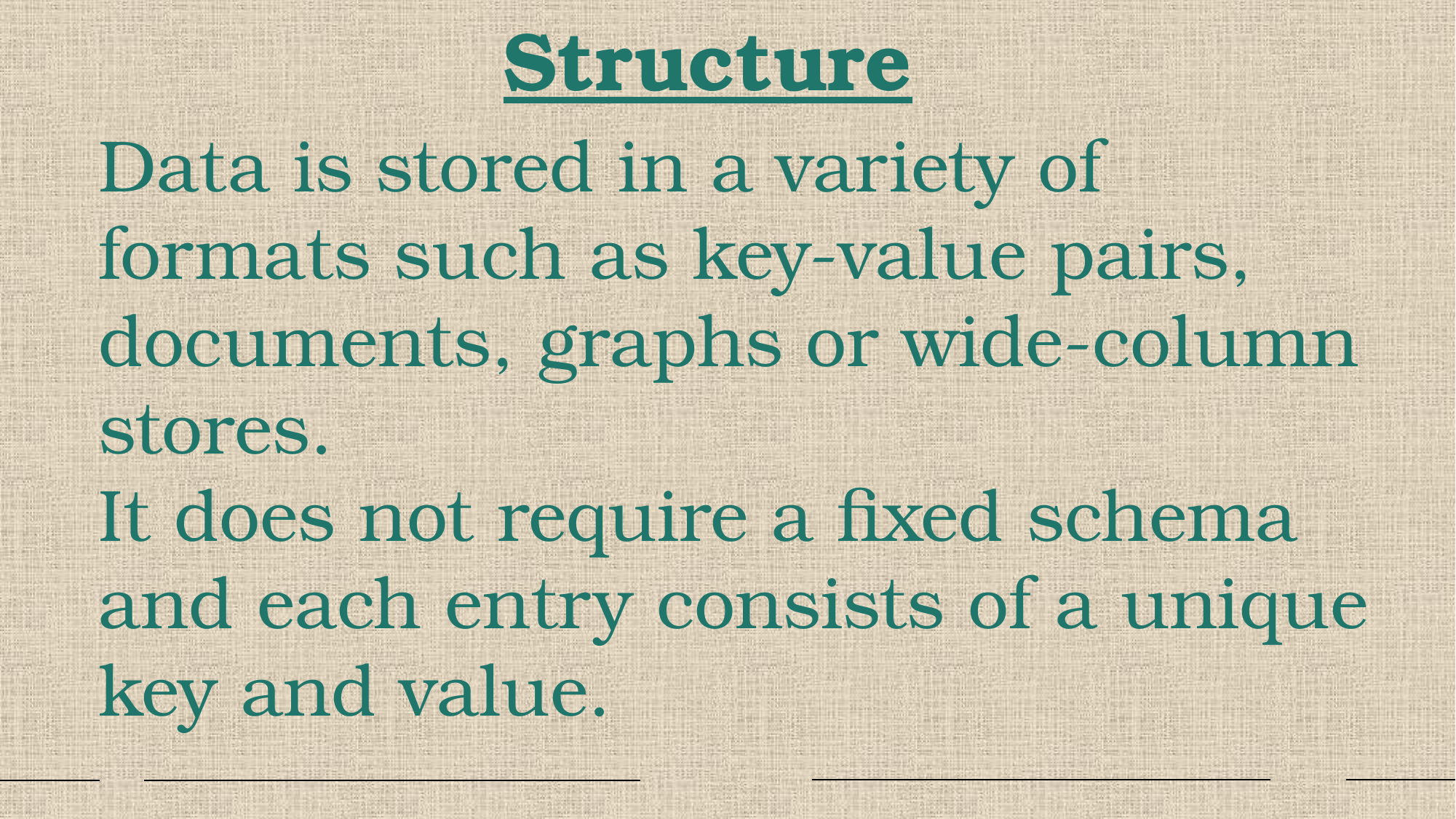

# Structure
Data is stored in a variety of formats such as key-value pairs, documents, graphs or wide-column stores.
It does not require a fixed schema and each entry consists of a unique key and value.